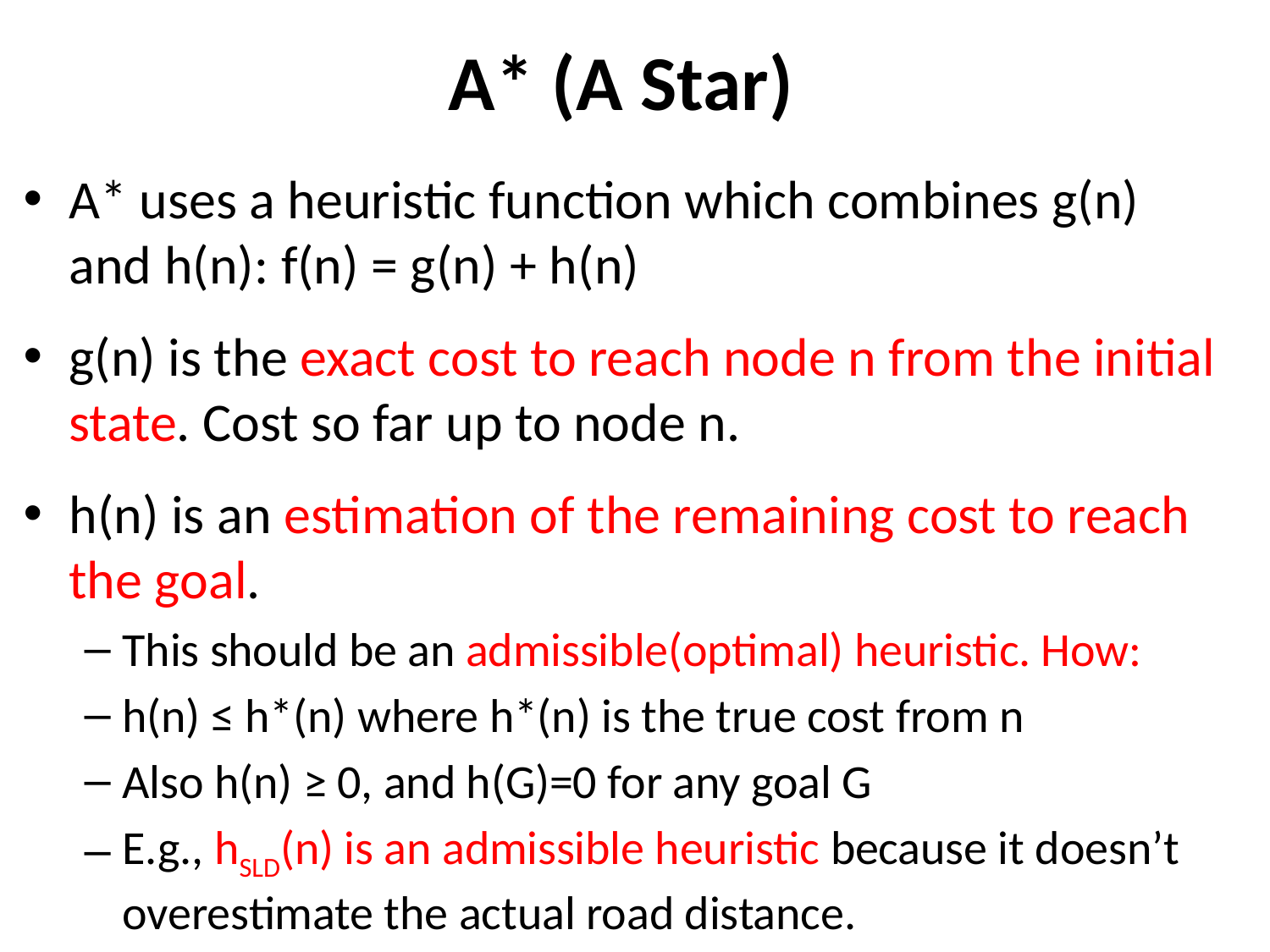

# A* (A Star)
A* uses a heuristic function which combines g(n) and h(n): f(n) = g(n) + h(n)

g(n) is the exact cost to reach node n from the initial state. Cost so far up to node n.

h(n) is an estimation of the remaining cost to reach the goal.
This should be an admissible(optimal) heuristic. How:
h(n) ≤ h*(n) where h*(n) is the true cost from n
Also h(n) ≥ 0, and h(G)=0 for any goal G
E.g., hSLD(n) is an admissible heuristic because it doesn’t overestimate the actual road distance.

34